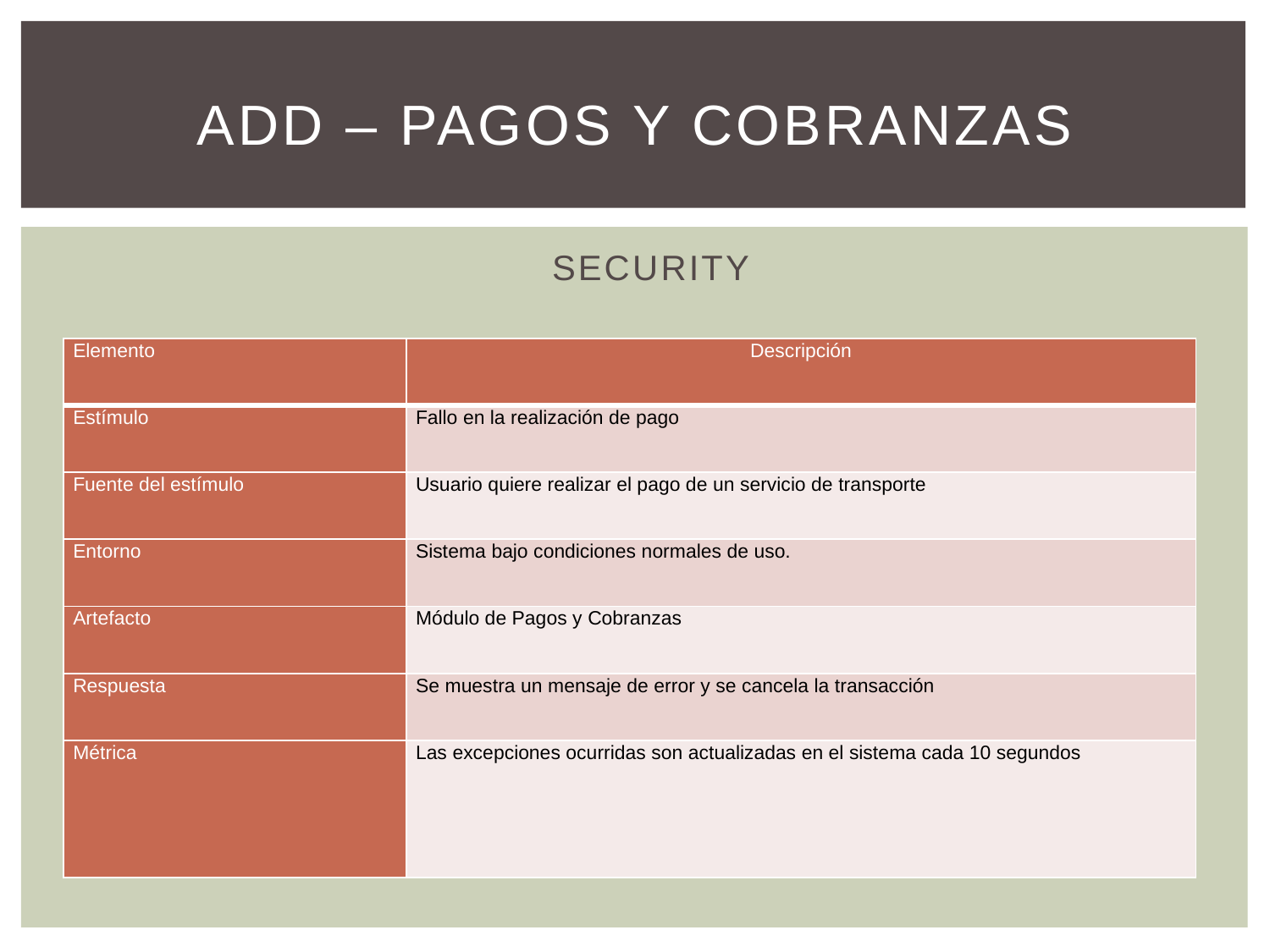

# Add – pagos y cobranzas
			        SECURITY
| Elemento | Descripción |
| --- | --- |
| Estímulo | Fallo en la realización de pago |
| Fuente del estímulo | Usuario quiere realizar el pago de un servicio de transporte |
| Entorno | Sistema bajo condiciones normales de uso. |
| Artefacto | Módulo de Pagos y Cobranzas |
| Respuesta | Se muestra un mensaje de error y se cancela la transacción |
| Métrica | Las excepciones ocurridas son actualizadas en el sistema cada 10 segundos |